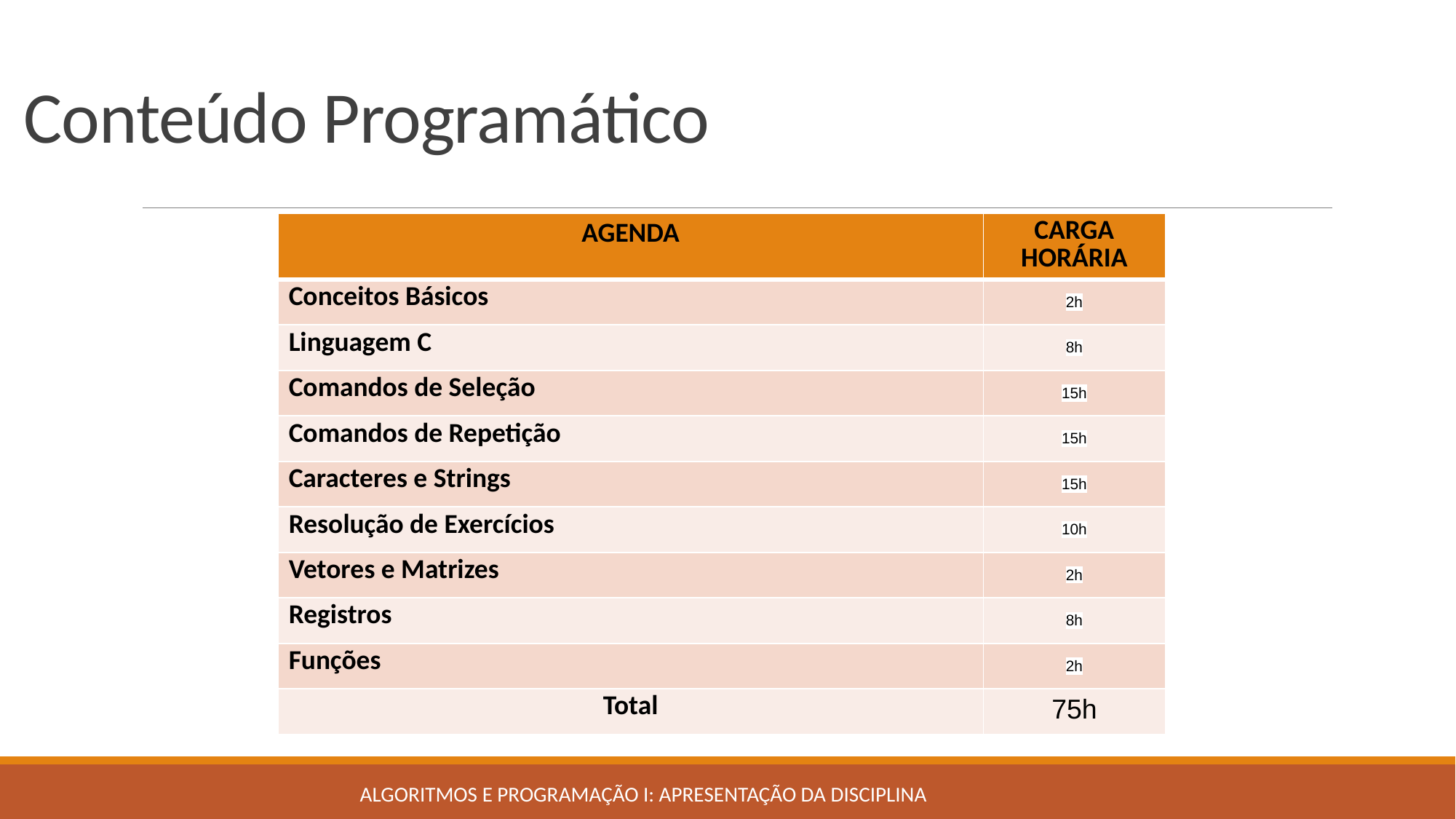

# Conteúdo Programático
| AGENDA | CARGA HORÁRIA |
| --- | --- |
| Conceitos Básicos | 2h |
| Linguagem C | 8h |
| Comandos de Seleção | 15h |
| Comandos de Repetição | 15h |
| Caracteres e Strings | 15h |
| Resolução de Exercícios | 10h |
| Vetores e Matrizes | 2h |
| Registros | 8h |
| Funções | 2h |
| Total | 75h |
Algoritmos e Programação I: Apresentação da Disciplina
6